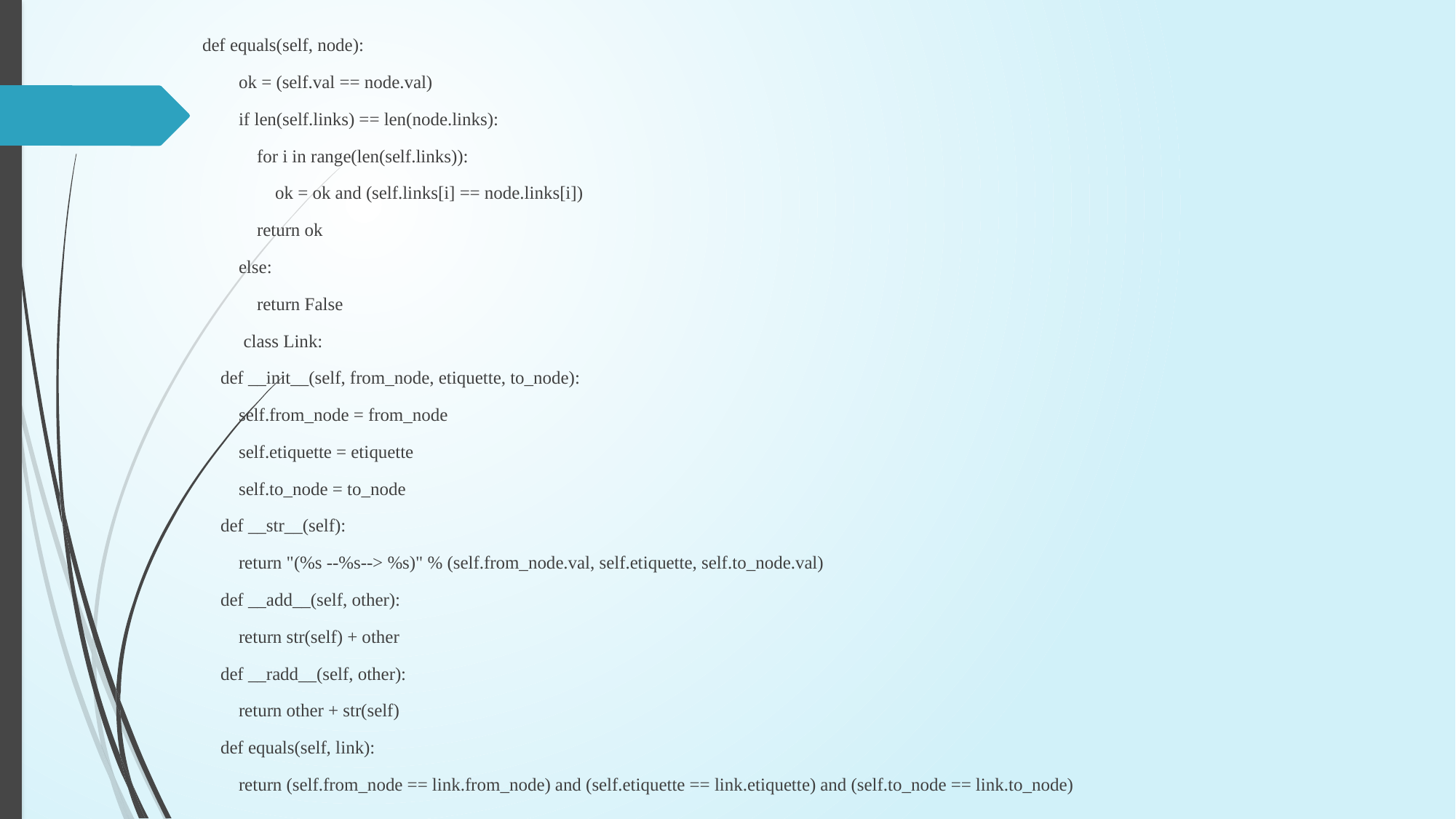

def equals(self, node):
        ok = (self.val == node.val)
        if len(self.links) == len(node.links):
            for i in range(len(self.links)):
                ok = ok and (self.links[i] == node.links[i])
            return ok
        else:
            return False
	class Link:
    def __init__(self, from_node, etiquette, to_node):
        self.from_node = from_node
        self.etiquette = etiquette
        self.to_node = to_node
    def __str__(self):
        return "(%s --%s--> %s)" % (self.from_node.val, self.etiquette, self.to_node.val)
    def __add__(self, other):
        return str(self) + other
    def __radd__(self, other):
        return other + str(self)
    def equals(self, link):
        return (self.from_node == link.from_node) and (self.etiquette == link.etiquette) and (self.to_node == link.to_node)